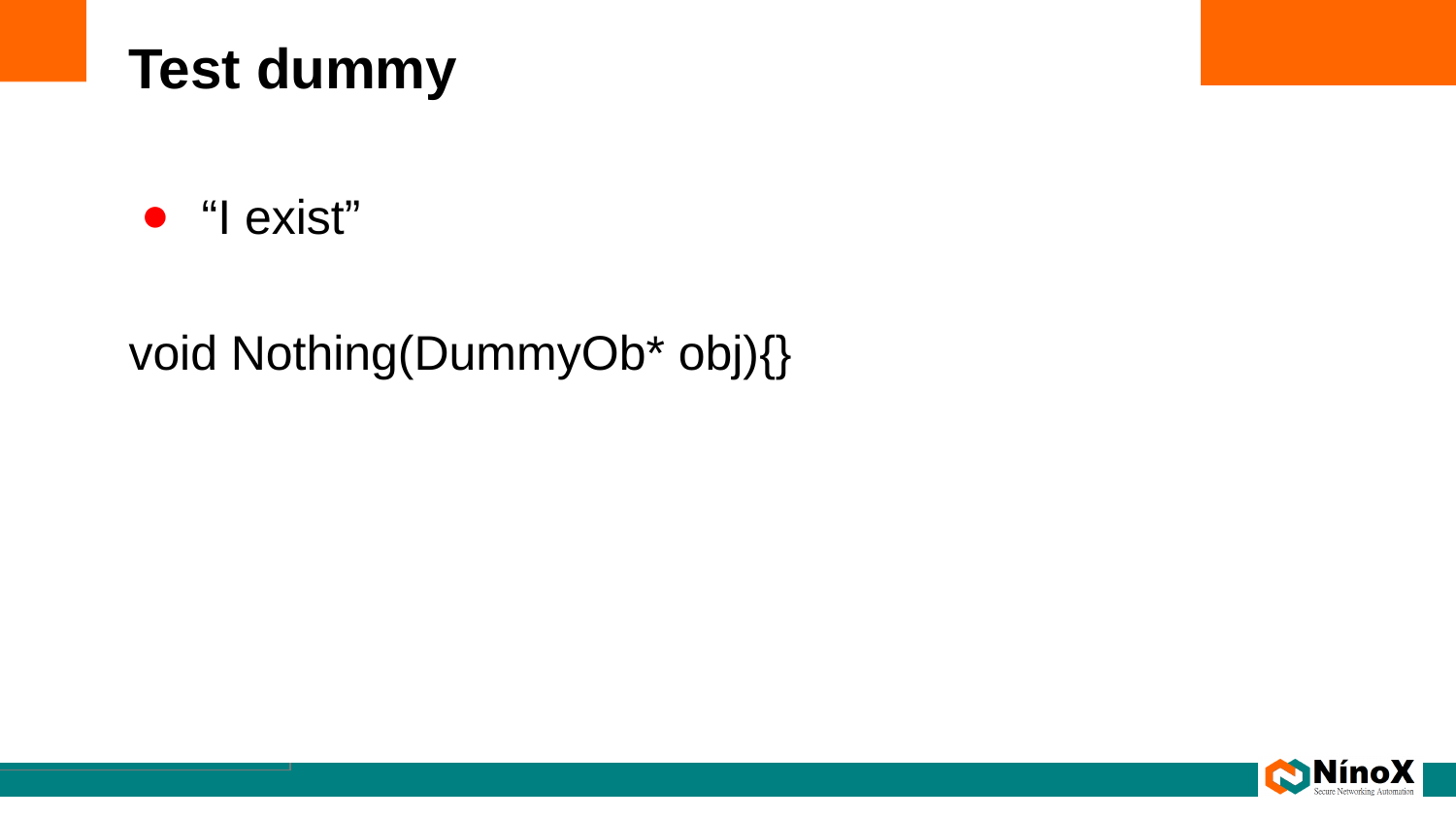

# Test dummy
“I exist”

void Nothing(DummyOb* obj){}